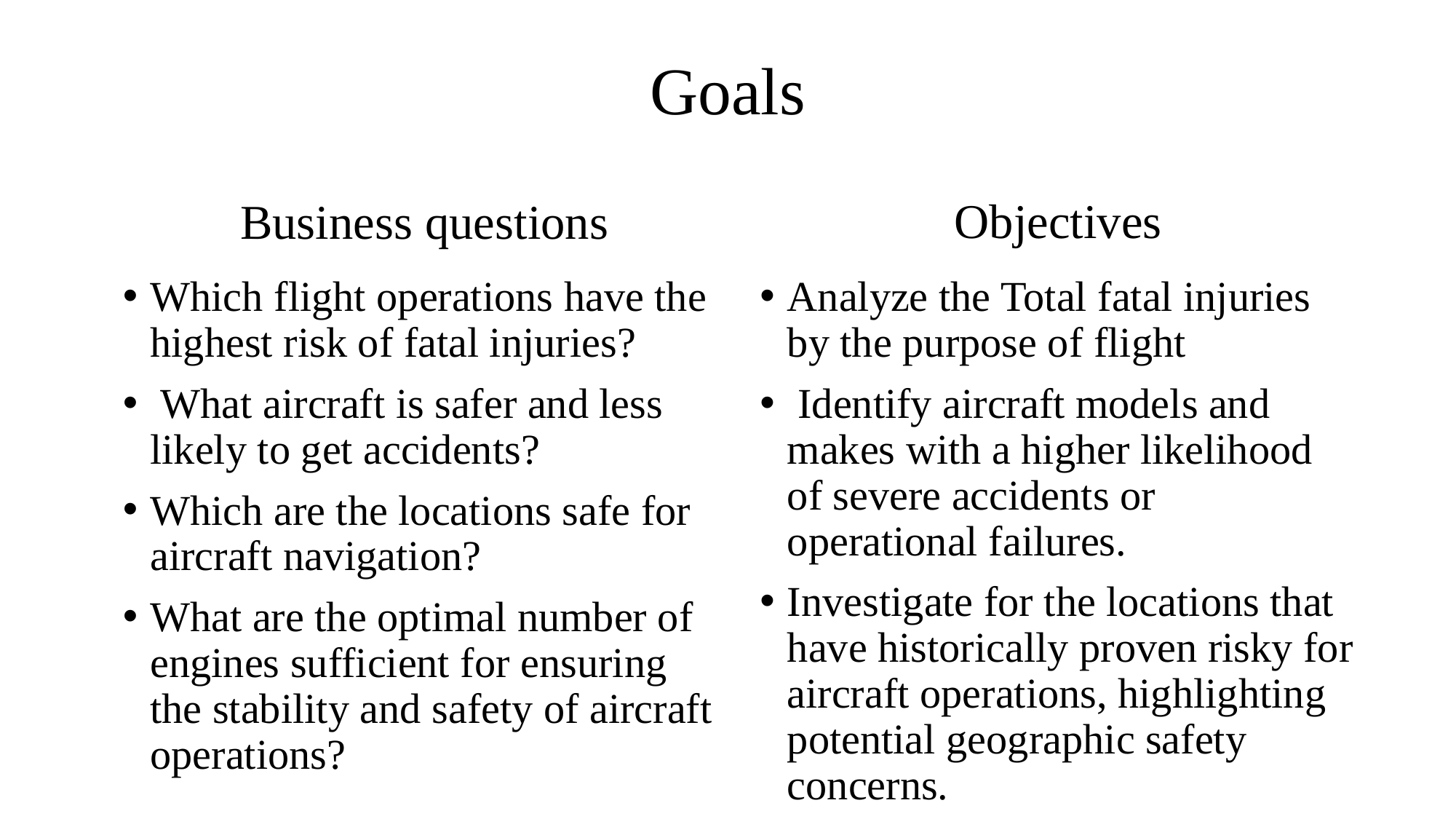

# Goals
Objectives
Business questions
Which flight operations have the highest risk of fatal injuries?
 What aircraft is safer and less likely to get accidents?
Which are the locations safe for aircraft navigation?
What are the optimal number of engines sufficient for ensuring the stability and safety of aircraft operations?

Analyze the Total fatal injuries by the purpose of flight
 Identify aircraft models and makes with a higher likelihood of severe accidents or operational failures.
Investigate for the locations that have historically proven risky for aircraft operations, highlighting potential geographic safety concerns.
Determine the number of engines sufficient for ensuring the stability and safety of aircraft operations.